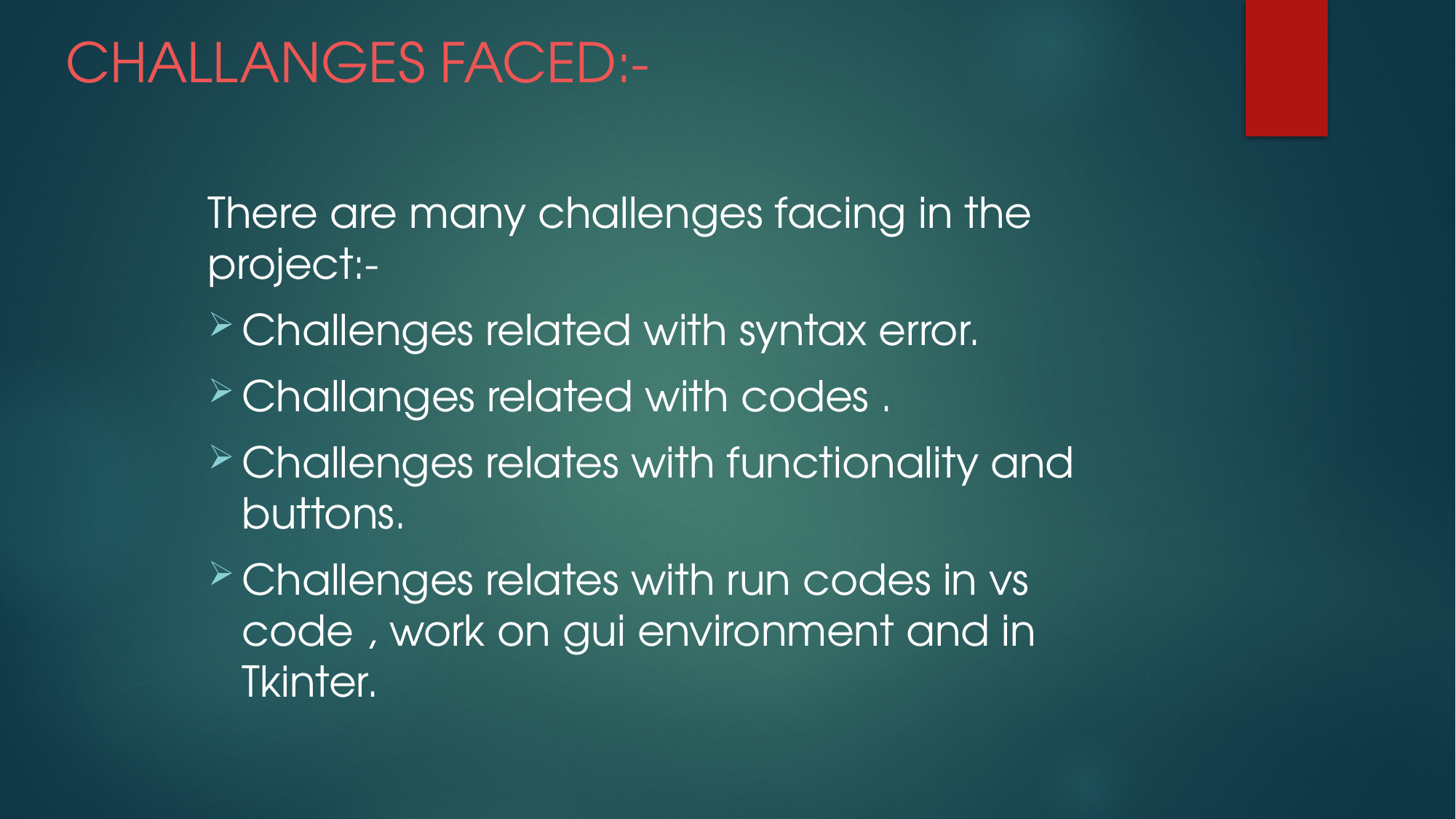

# CHALLANGES FACED:-
There are many challenges facing in the project:-
Challenges related with syntax error.
Challanges related with codes .
Challenges relates with functionality and buttons.
Challenges relates with run codes in vs code , work on gui environment and in Tkinter.